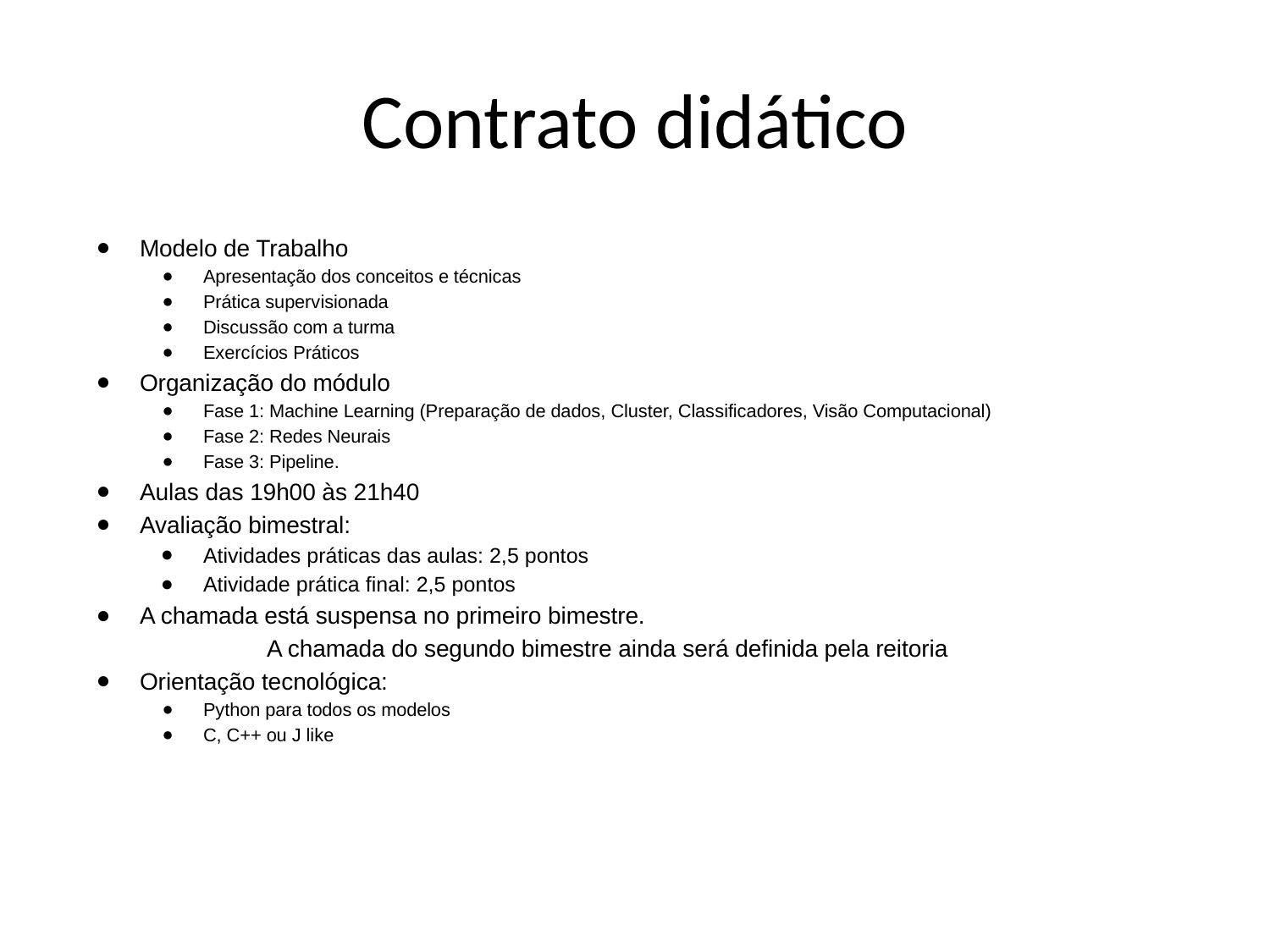

# Contrato didático
Modelo de Trabalho
Apresentação dos conceitos e técnicas
Prática supervisionada
Discussão com a turma
Exercícios Práticos
Organização do módulo
Fase 1: Machine Learning (Preparação de dados, Cluster, Classificadores, Visão Computacional)
Fase 2: Redes Neurais
Fase 3: Pipeline.
Aulas das 19h00 às 21h40
Avaliação bimestral:
Atividades práticas das aulas: 2,5 pontos
Atividade prática final: 2,5 pontos
A chamada está suspensa no primeiro bimestre.
	A chamada do segundo bimestre ainda será definida pela reitoria
Orientação tecnológica:
Python para todos os modelos
C, C++ ou J like